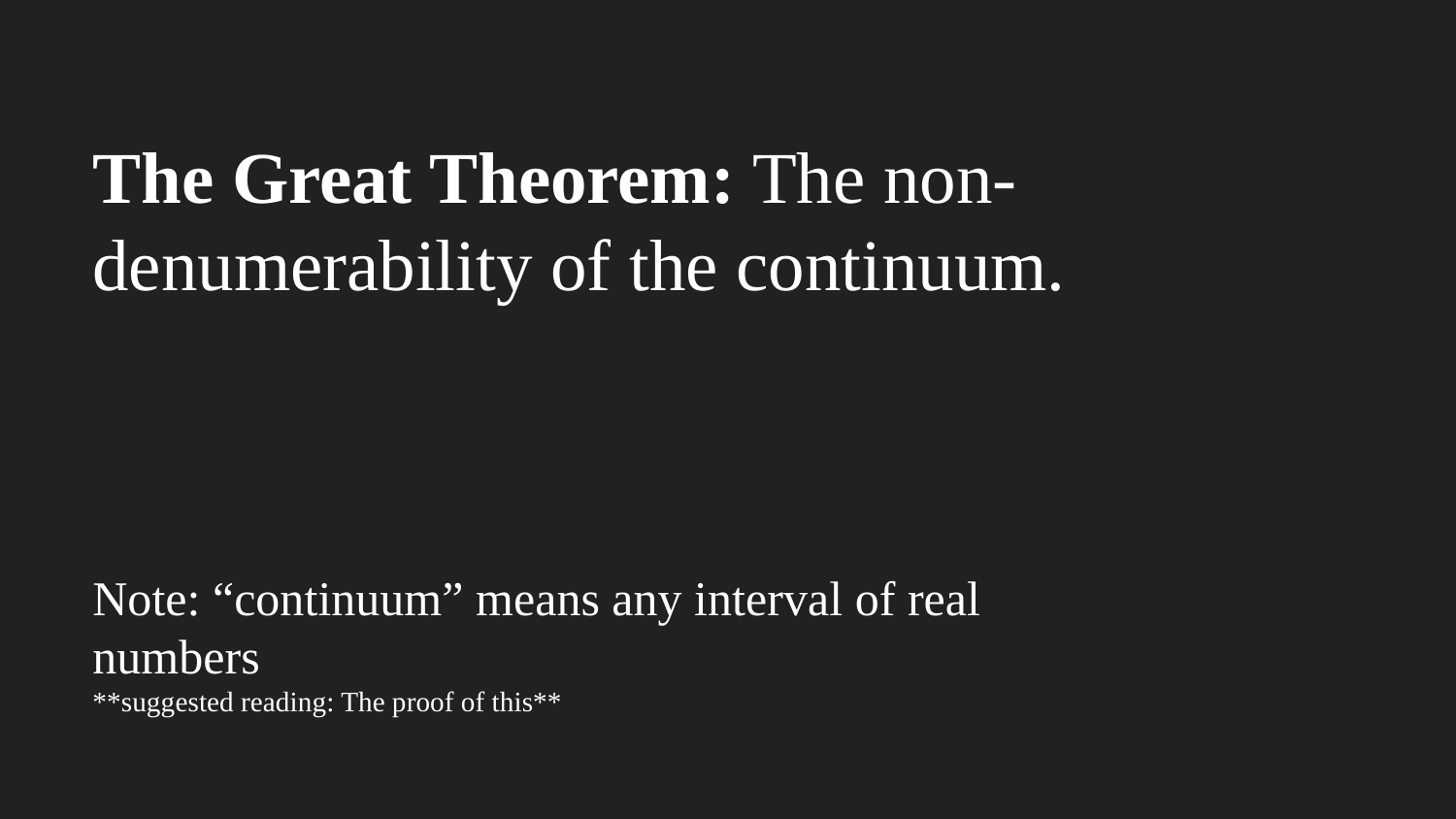

# The Great Theorem: The non-denumerability of the continuum.
Note: “continuum” means any interval of real numbers
**suggested reading: The proof of this**